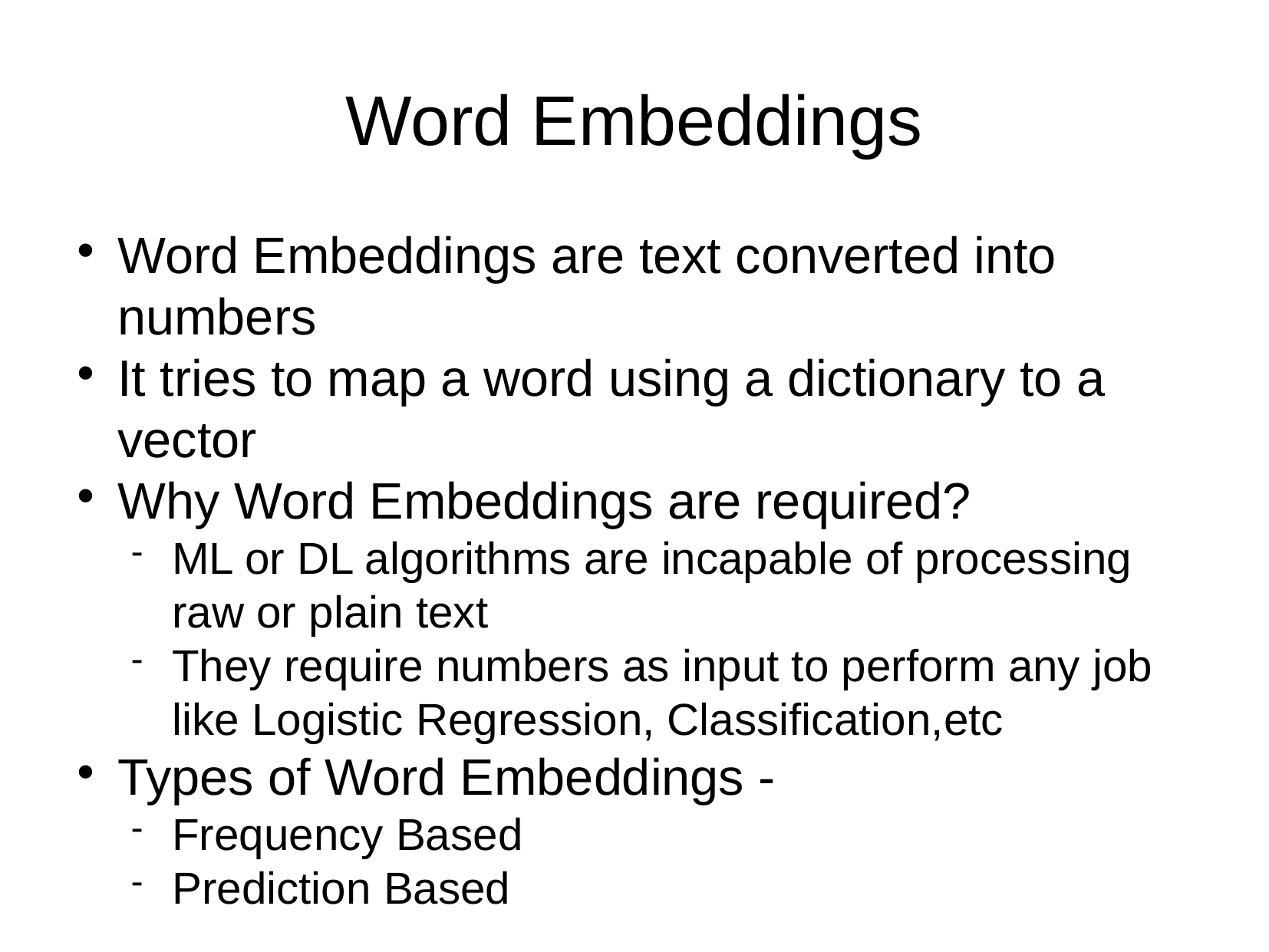

Word Embeddings
Word Embeddings are text converted into numbers
It tries to map a word using a dictionary to a vector
Why Word Embeddings are required?
ML or DL algorithms are incapable of processing raw or plain text
They require numbers as input to perform any job like Logistic Regression, Classification,etc
Types of Word Embeddings -
Frequency Based
Prediction Based